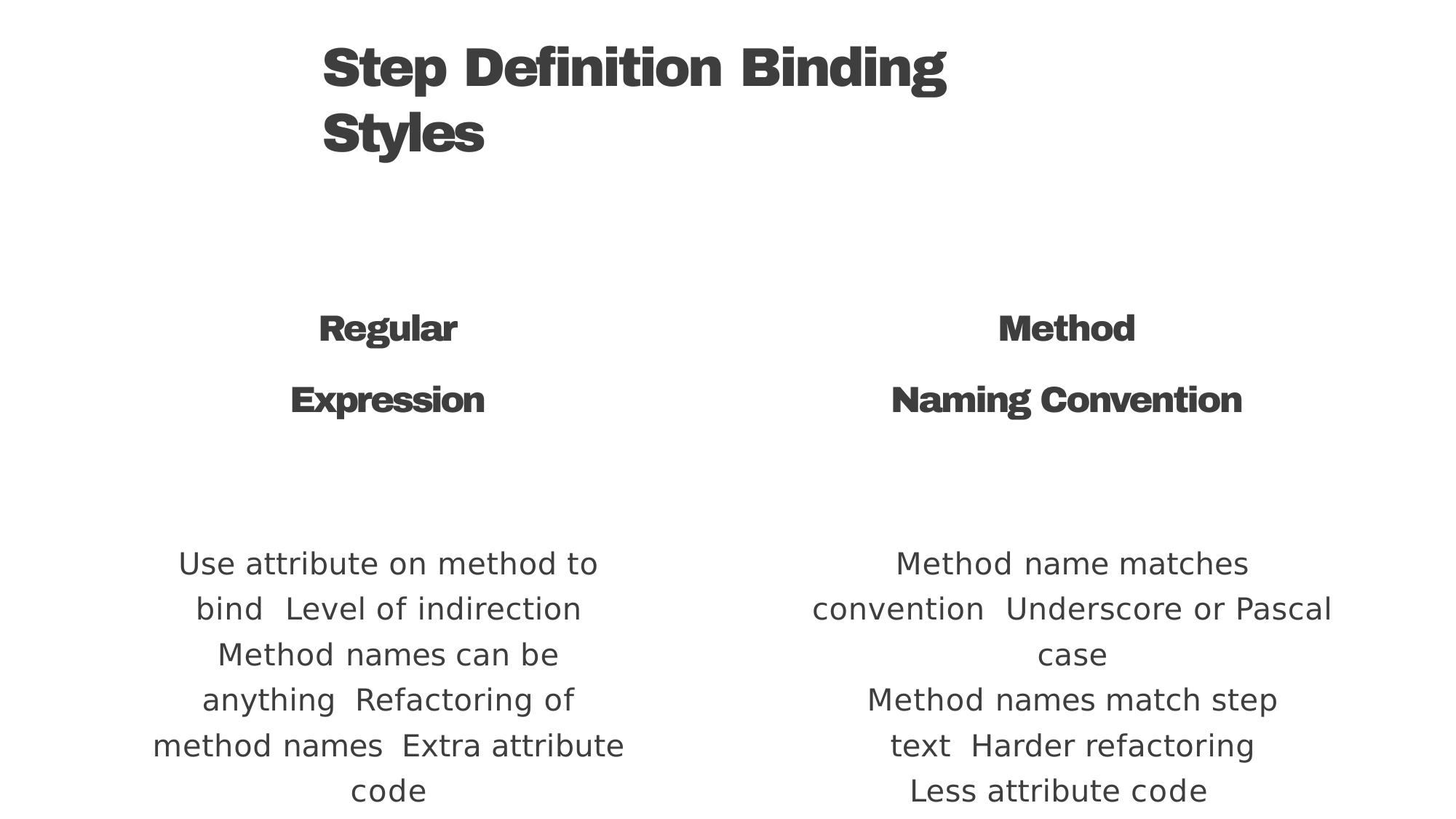

# Step Definition Binding Styles
Regular
Expression
Method
Naming Convention
Use attribute on method to bind  Level of indirection
Method names can be anything  Refactoring of method names  Extra attribute code
Method name matches convention  Underscore or Pascal case
Method names match step text  Harder refactoring
Less attribute code